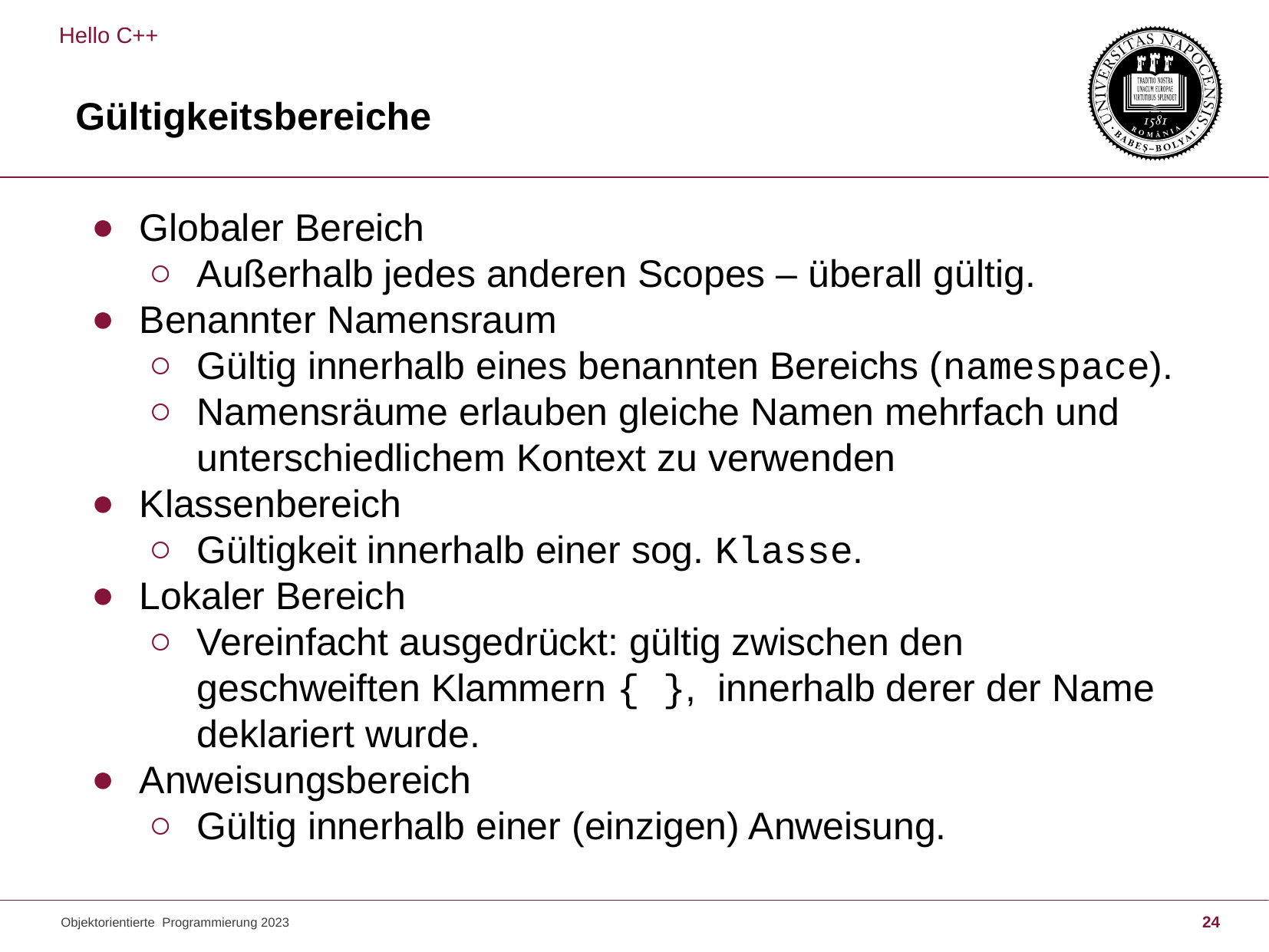

Hello C++
# Gültigkeitsbereiche
Globaler Bereich
Außerhalb jedes anderen Scopes – überall gültig.
Benannter Namensraum
Gültig innerhalb eines benannten Bereichs (namespace).
Namensräume erlauben gleiche Namen mehrfach und unterschiedlichem Kontext zu verwenden
Klassenbereich
Gültigkeit innerhalb einer sog. Klasse.
Lokaler Bereich
Vereinfacht ausgedrückt: gültig zwischen den geschweiften Klammern { },  innerhalb derer der Name deklariert wurde.
Anweisungsbereich
Gültig innerhalb einer (einzigen) Anweisung.
Objektorientierte  Programmierung 2023
24